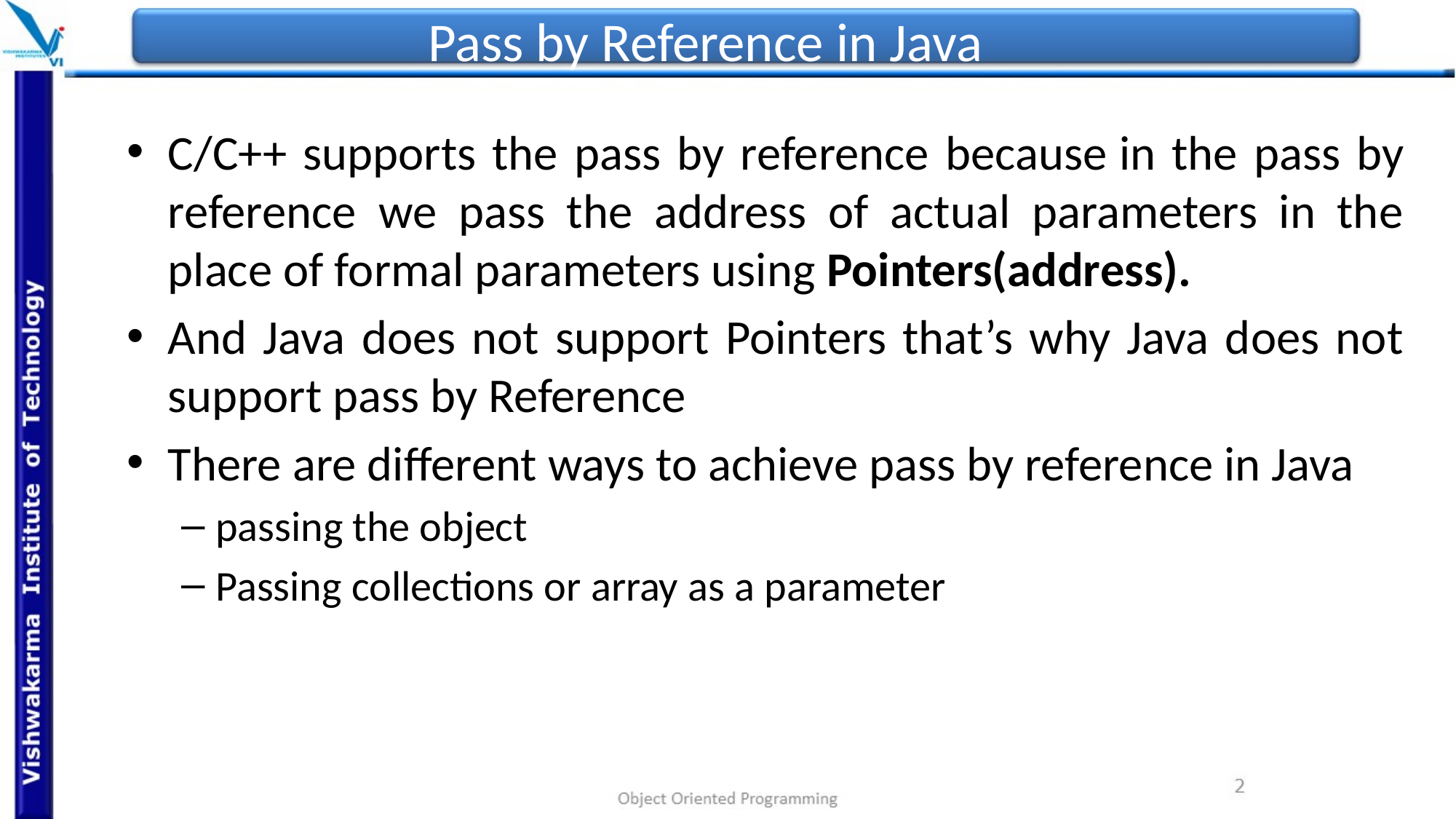

# Pass by Reference in Java
C/C++ supports the pass by reference because in the pass by reference we pass the address of actual parameters in the place of formal parameters using Pointers(address).
And Java does not support Pointers that’s why Java does not support pass by Reference
There are different ways to achieve pass by reference in Java
passing the object
Passing collections or array as a parameter